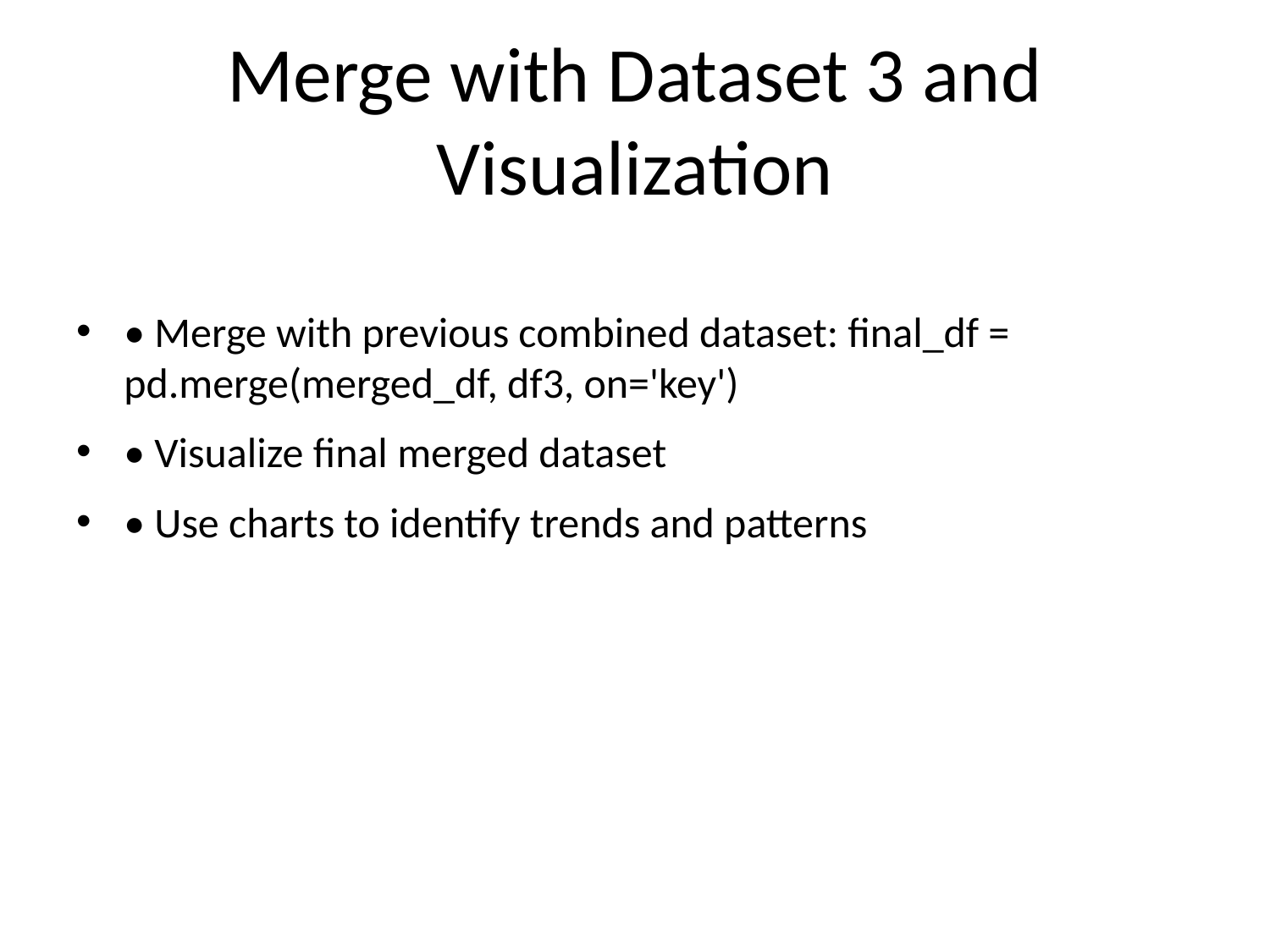

# Merge with Dataset 3 and Visualization

• Merge with previous combined dataset: final_df = pd.merge(merged_df, df3, on='key')
• Visualize final merged dataset
• Use charts to identify trends and patterns